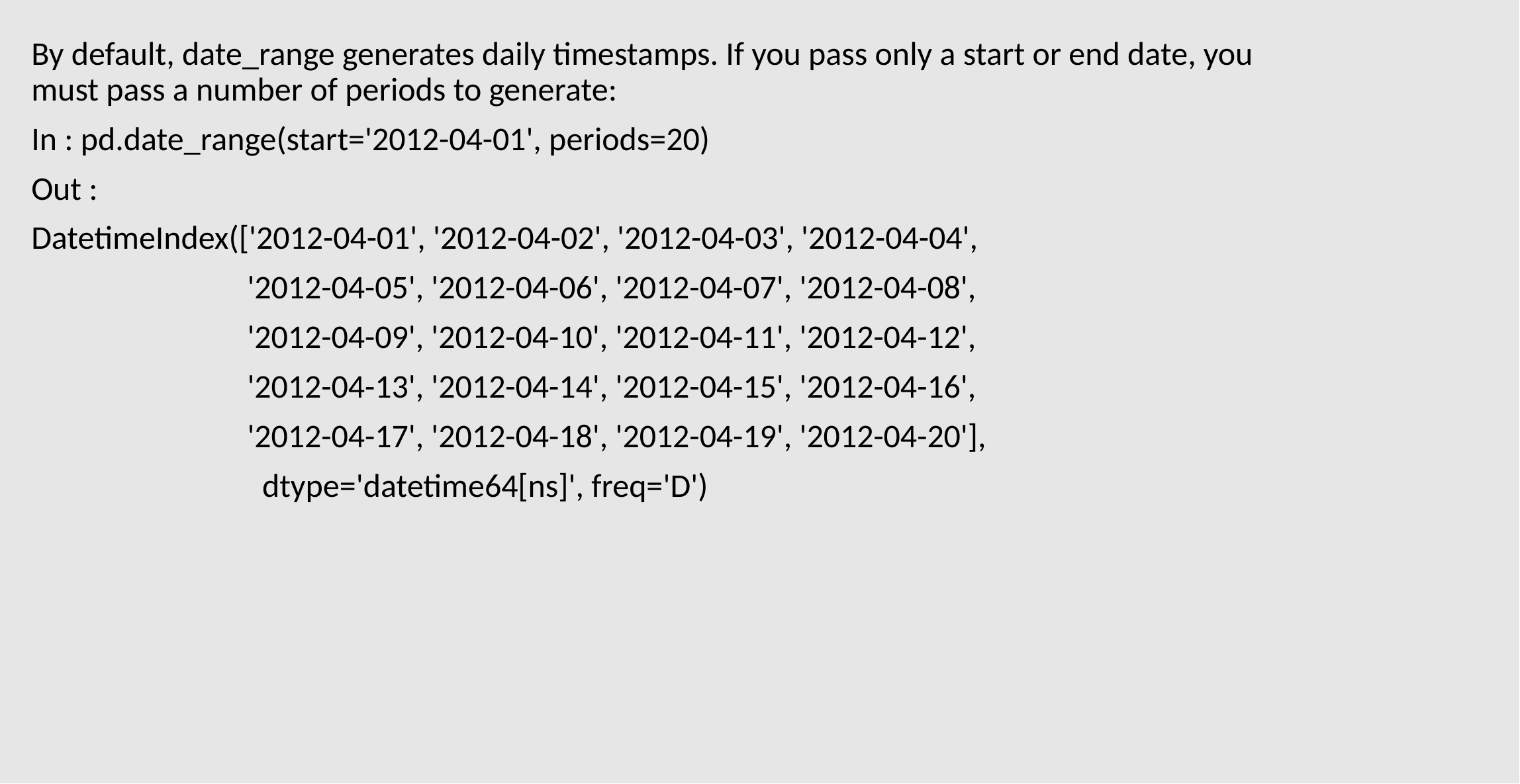

By default, date_range generates daily timestamps. If you pass only a start or end date, you must pass a number of periods to generate:
In : pd.date_range(start='2012-04-01', periods=20)
Out :
DatetimeIndex(['2012-04-01', '2012-04-02', '2012-04-03', '2012-04-04',
                             '2012-04-05', '2012-04-06', '2012-04-07', '2012-04-08',
                             '2012-04-09', '2012-04-10', '2012-04-11', '2012-04-12',
                             '2012-04-13', '2012-04-14', '2012-04-15', '2012-04-16',
                             '2012-04-17', '2012-04-18', '2012-04-19', '2012-04-20'],
                               dtype='datetime64[ns]', freq='D')